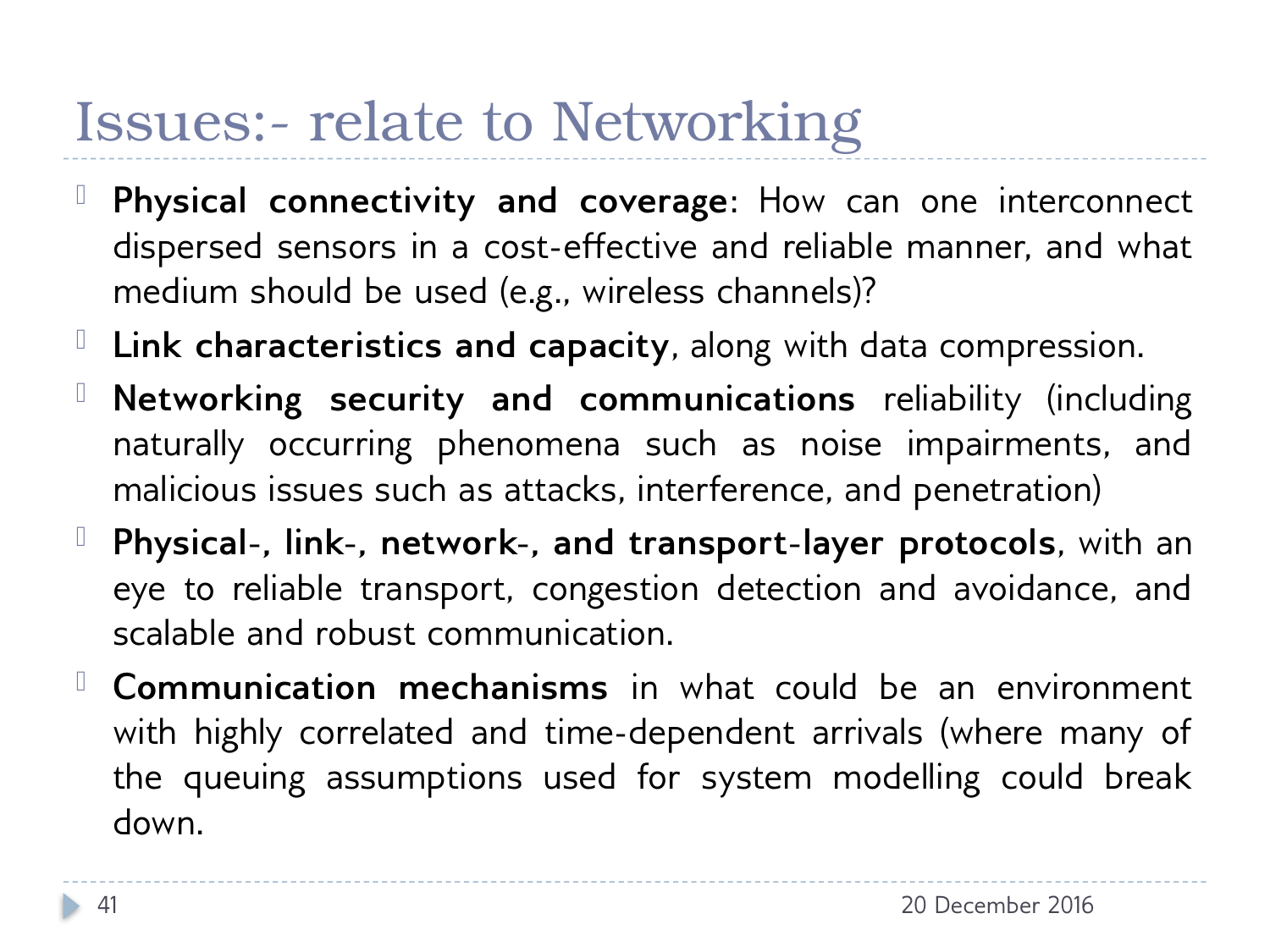

# Issues:- relate to Networking
Physical connectivity and coverage: How can one interconnect dispersed sensors in a cost-effective and reliable manner, and what medium should be used (e.g., wireless channels)?
Link characteristics and capacity, along with data compression.
Networking security and communications reliability (including naturally occurring phenomena such as noise impairments, and malicious issues such as attacks, interference, and penetration)
Physical-, link-, network-, and transport-layer protocols, with an eye to reliable transport, congestion detection and avoidance, and scalable and robust communication.
Communication mechanisms in what could be an environment with highly correlated and time-dependent arrivals (where many of the queuing assumptions used for system modelling could break down.
41
20 December 2016